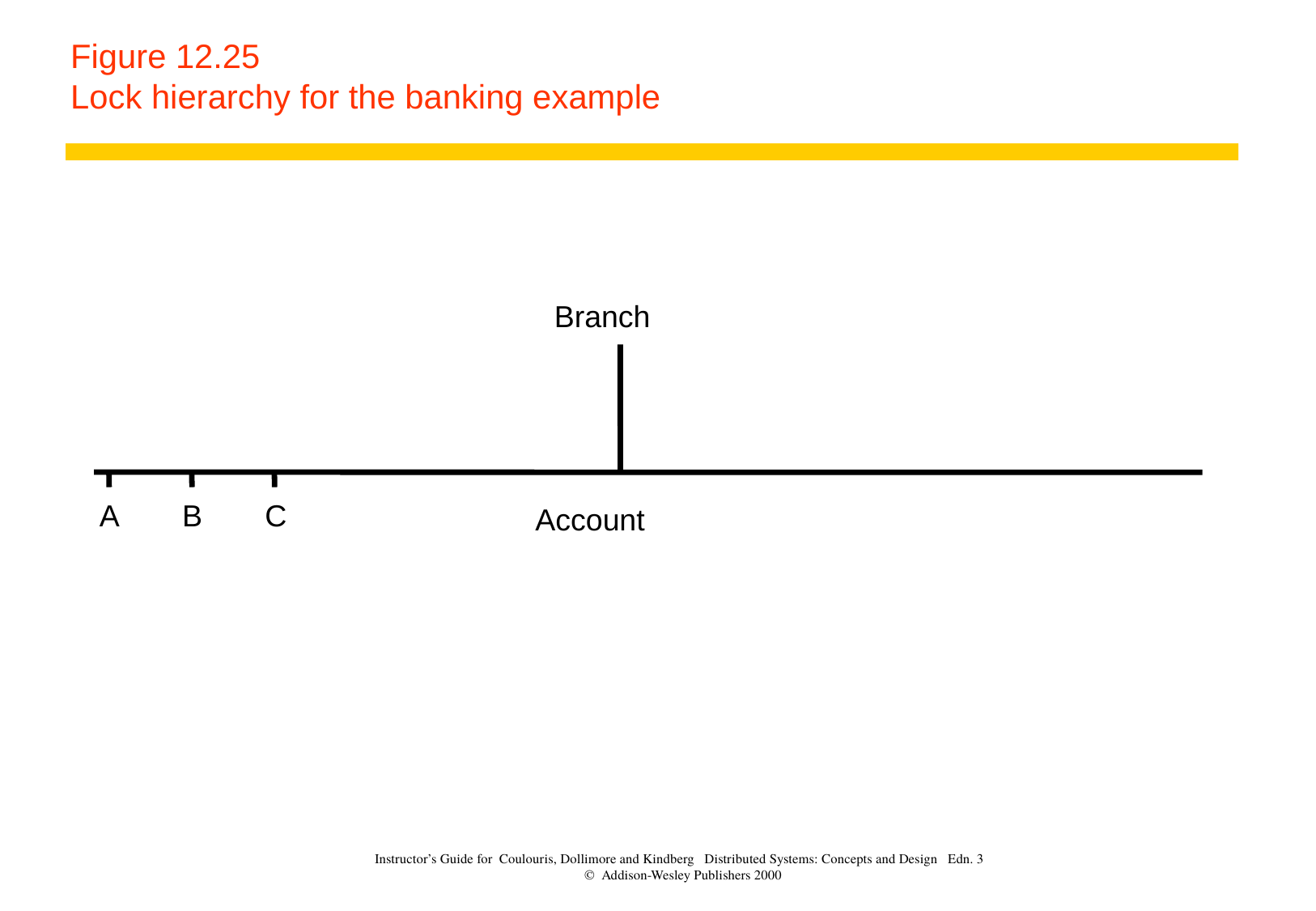

# Figure 12.25 Lock hierarchy for the banking example
Branch

A
B
C
Account
Instructor’s Guide for  Coulouris, Dollimore and Kindberg   Distributed Systems: Concepts and Design   Edn. 3
©  Addison-Wesley Publishers 2000